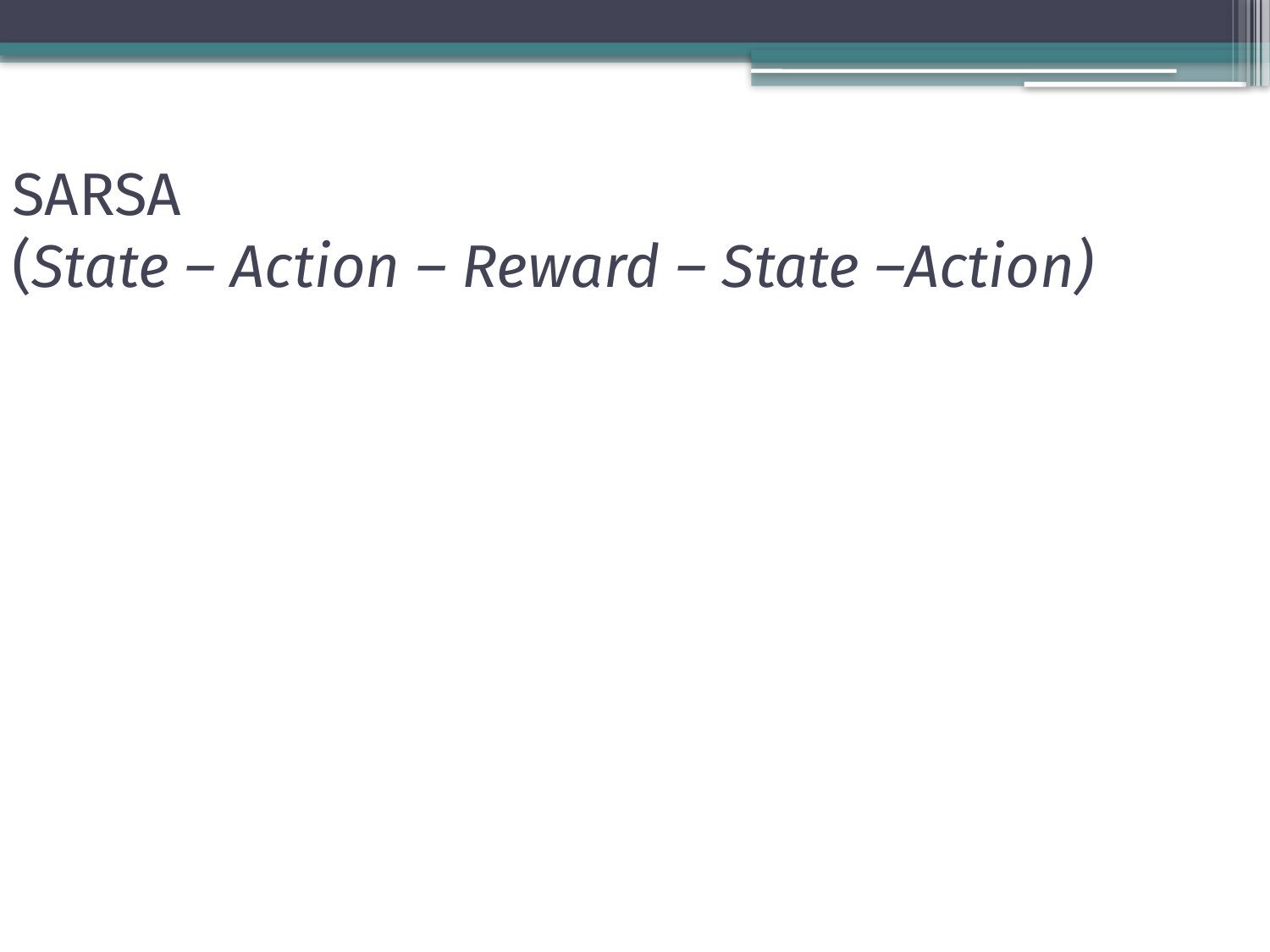

# SARSA (State – Action – Reward – State –Action)